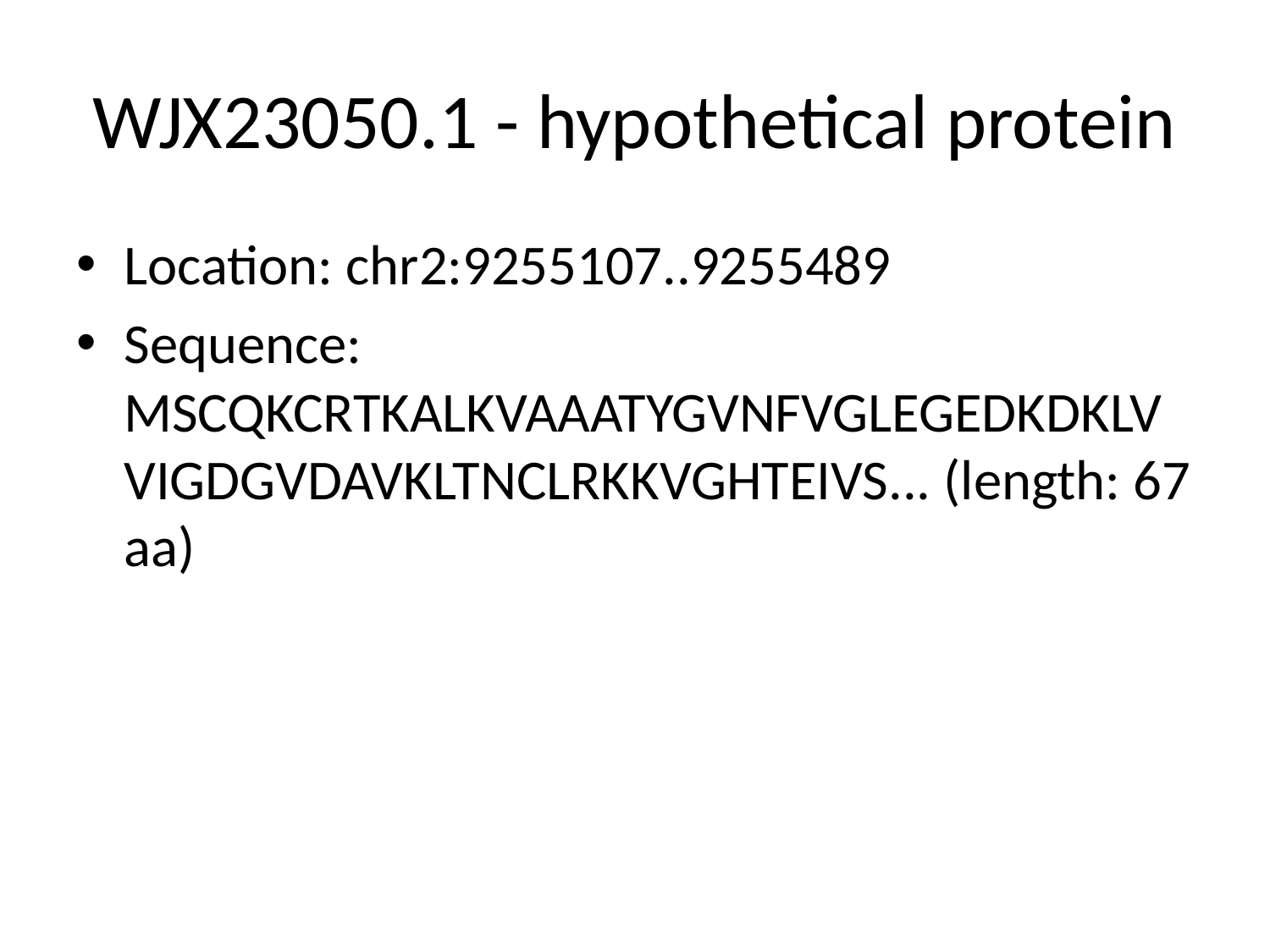

# WJX23050.1 - hypothetical protein
Location: chr2:9255107..9255489
Sequence: MSCQKCRTKALKVAAATYGVNFVGLEGEDKDKLVVIGDGVDAVKLTNCLRKKVGHTEIVS... (length: 67 aa)